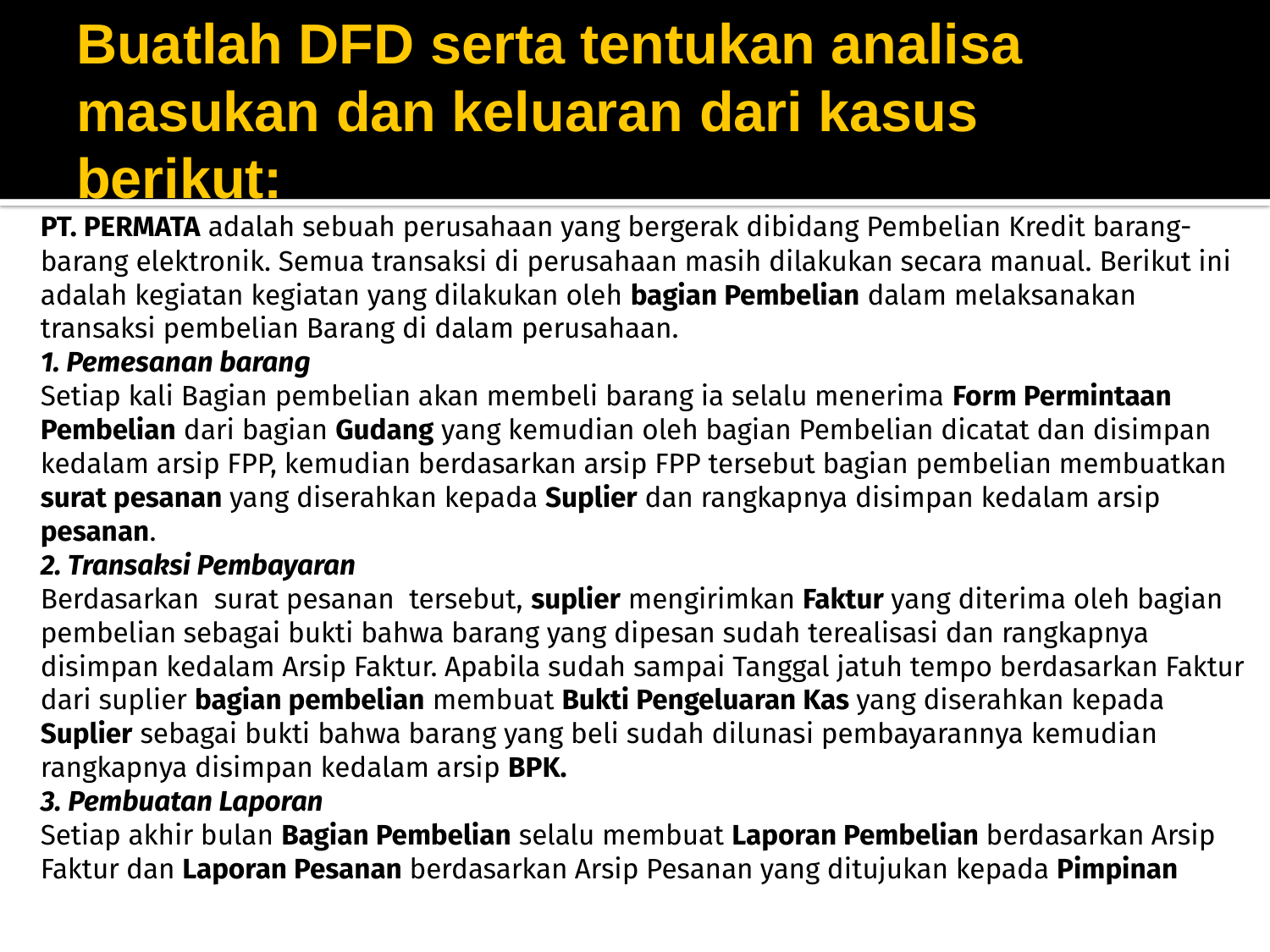

# Buatlah DFD serta tentukan analisa masukan dan keluaran dari kasus berikut:
	PT. PERMATA adalah sebuah perusahaan yang bergerak dibidang Pembelian Kredit barang-barang elektronik. Semua transaksi di perusahaan masih dilakukan secara manual. Berikut ini adalah kegiatan kegiatan yang dilakukan oleh bagian Pembelian dalam melaksanakan transaksi pembelian Barang di dalam perusahaan.
	1. Pemesanan barang
	Setiap kali Bagian pembelian akan membeli barang ia selalu menerima Form Permintaan Pembelian dari bagian Gudang yang kemudian oleh bagian Pembelian dicatat dan disimpan kedalam arsip FPP, kemudian berdasarkan arsip FPP tersebut bagian pembelian membuatkan surat pesanan yang diserahkan kepada Suplier dan rangkapnya disimpan kedalam arsip pesanan.
	2. Transaksi Pembayaran
	Berdasarkan  surat pesanan  tersebut, suplier mengirimkan Faktur yang diterima oleh bagian pembelian sebagai bukti bahwa barang yang dipesan sudah terealisasi dan rangkapnya disimpan kedalam Arsip Faktur. Apabila sudah sampai Tanggal jatuh tempo berdasarkan Faktur dari suplier bagian pembelian membuat Bukti Pengeluaran Kas yang diserahkan kepada Suplier sebagai bukti bahwa barang yang beli sudah dilunasi pembayarannya kemudian rangkapnya disimpan kedalam arsip BPK.
	3. Pembuatan Laporan
	Setiap akhir bulan Bagian Pembelian selalu membuat Laporan Pembelian berdasarkan Arsip Faktur dan Laporan Pesanan berdasarkan Arsip Pesanan yang ditujukan kepada Pimpinan